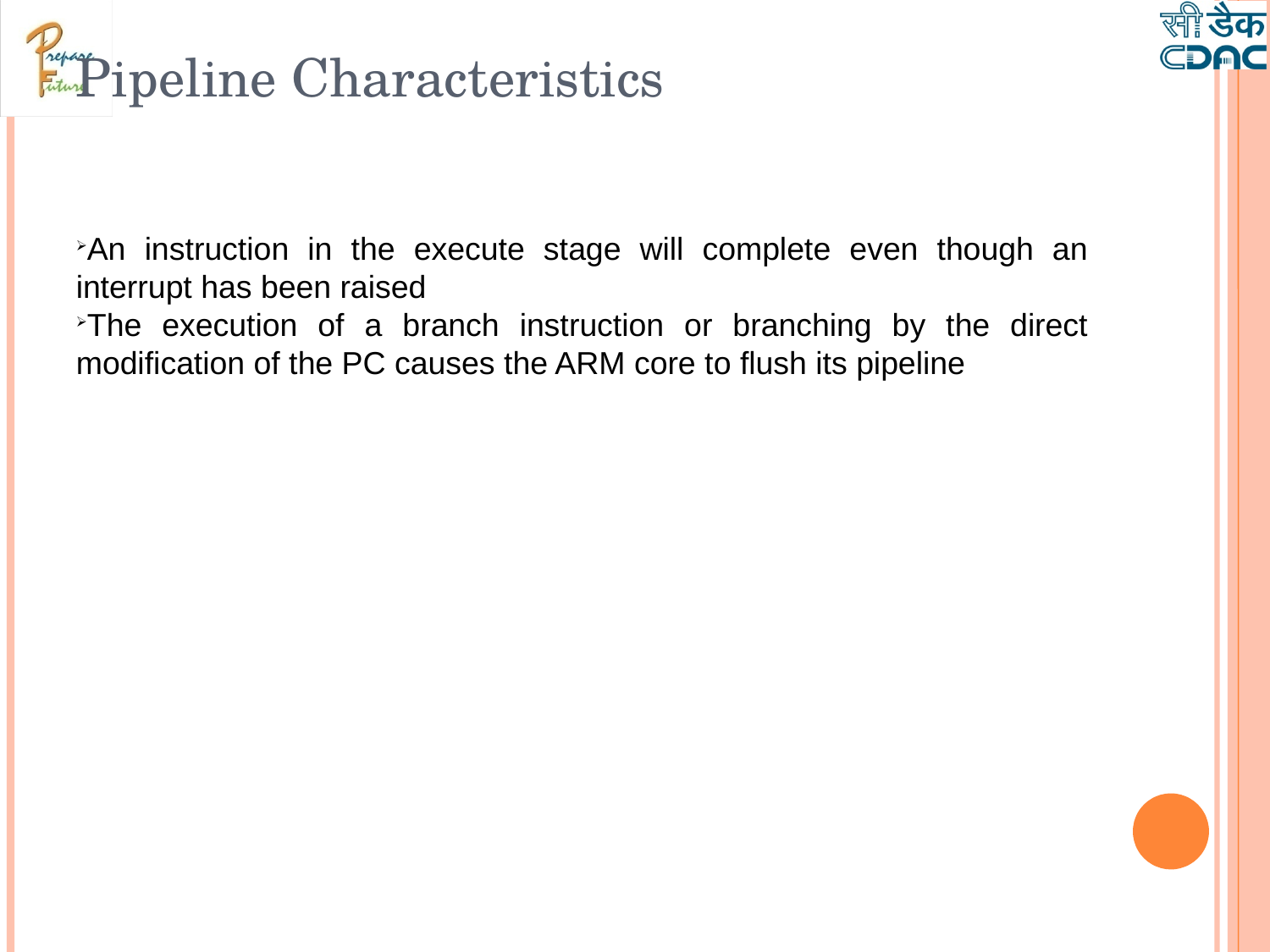

Pipeline Characteristics
An instruction in the execute stage will complete even though an interrupt has been raised
The execution of a branch instruction or branching by the direct modification of the PC causes the ARM core to flush its pipeline